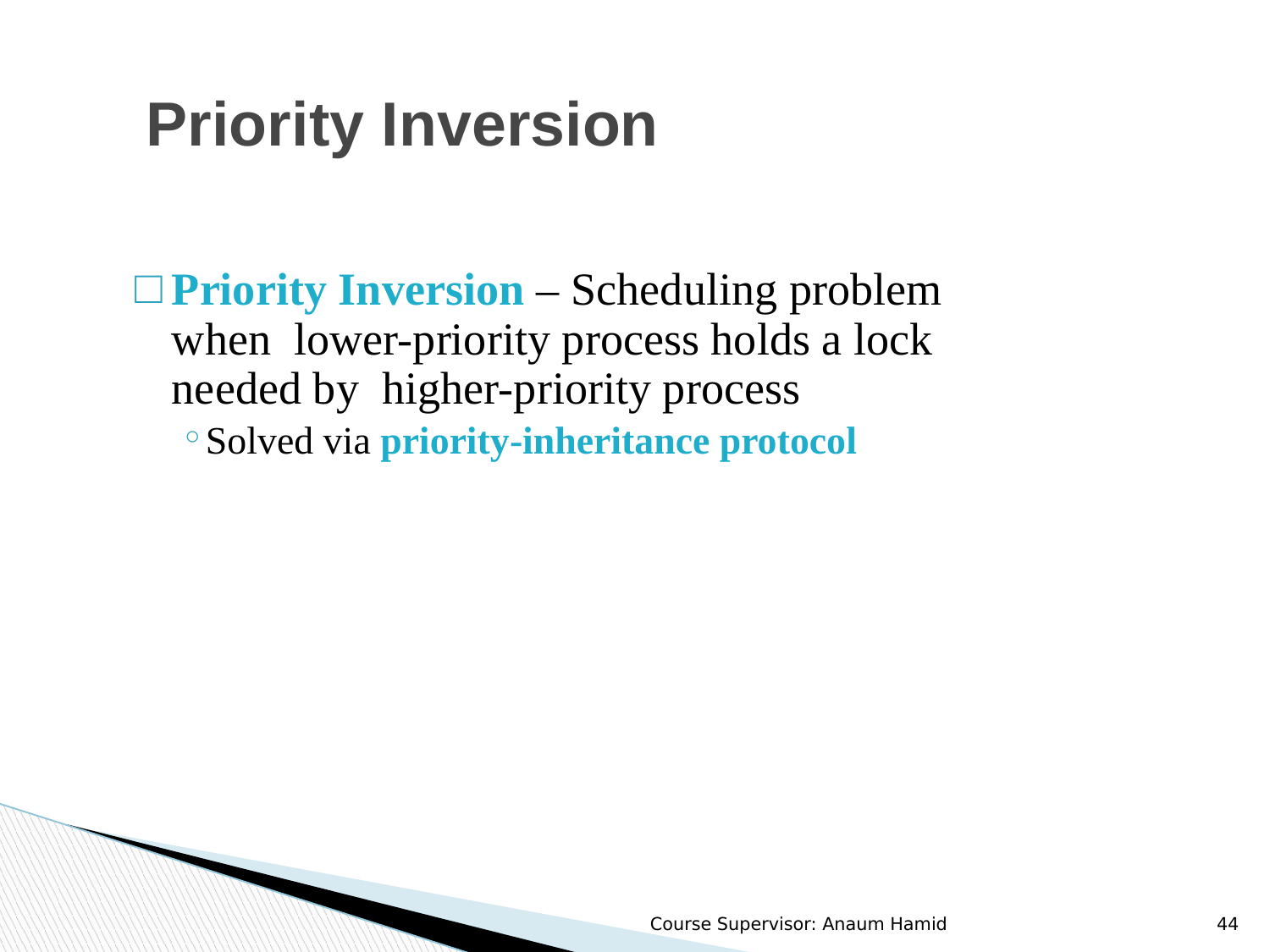

# Priority Inversion
Priority Inversion – Scheduling problem when  lower-priority process holds a lock needed by  higher-priority process
Solved via priority-inheritance protocol
Course Supervisor: Anaum Hamid
44